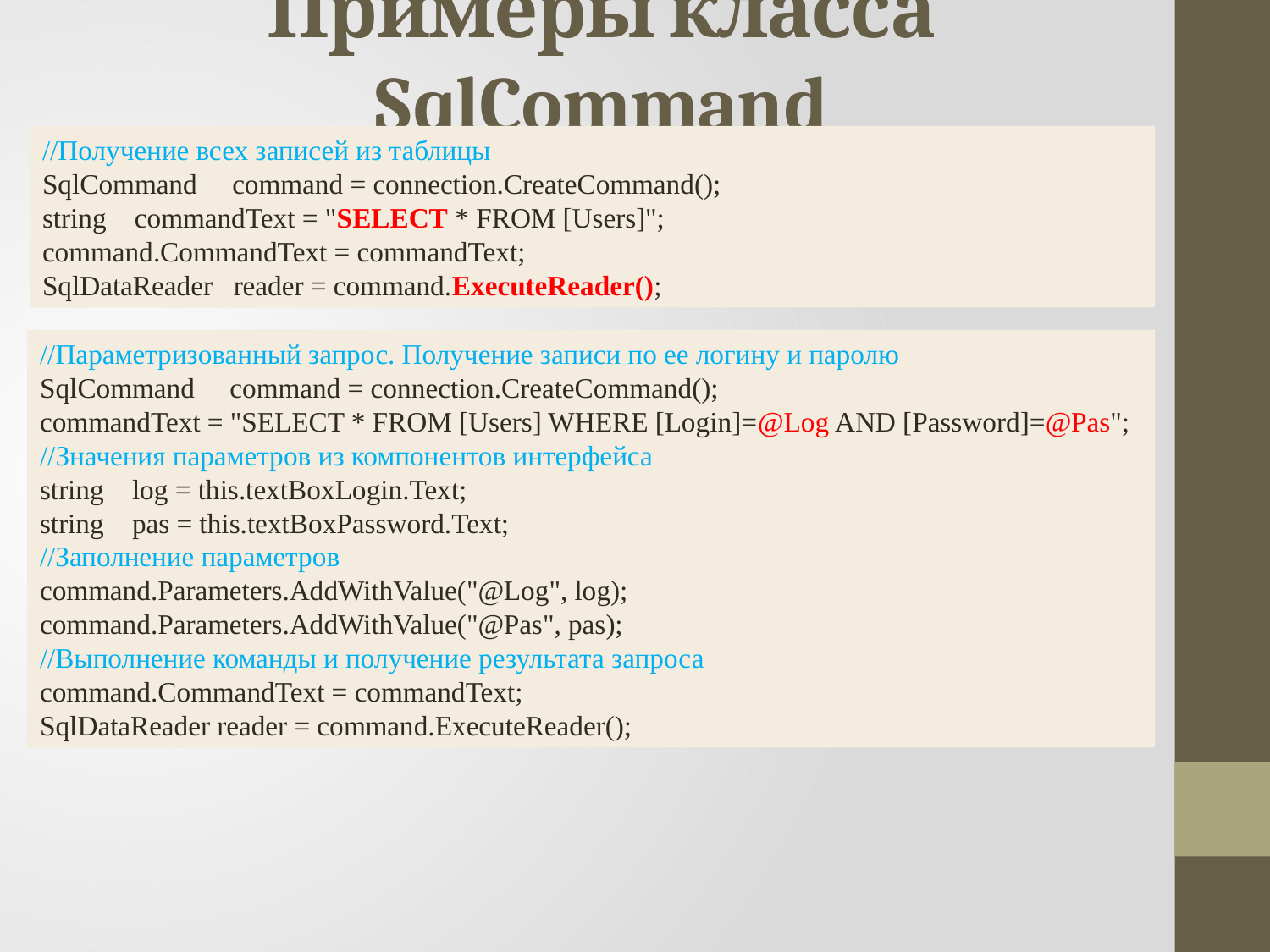

# Примеры класса SqlCommand
//Получение всех записей из таблицы
SqlCommand     command = connection.CreateCommand();
string    commandText = "SELECT * FROM [Users]";
command.CommandText = commandText;
SqlDataReader   reader = command.ExecuteReader();
//Параметризованный запрос. Получение записи по ее логину и паролю
SqlCommand     command = connection.CreateCommand();
commandText = "SELECT * FROM [Users] WHERE [Login]=@Log AND [Password]=@Pas";
//Значения параметров из компонентов интерфейса
string    log = this.textBoxLogin.Text;
string    pas = this.textBoxPassword.Text;
//Заполнение параметров
command.Parameters.AddWithValue("@Log", log);
command.Parameters.AddWithValue("@Pas", pas);
//Выполнение команды и получение результата запроса
command.CommandText = commandText;
SqlDataReader reader = command.ExecuteReader();